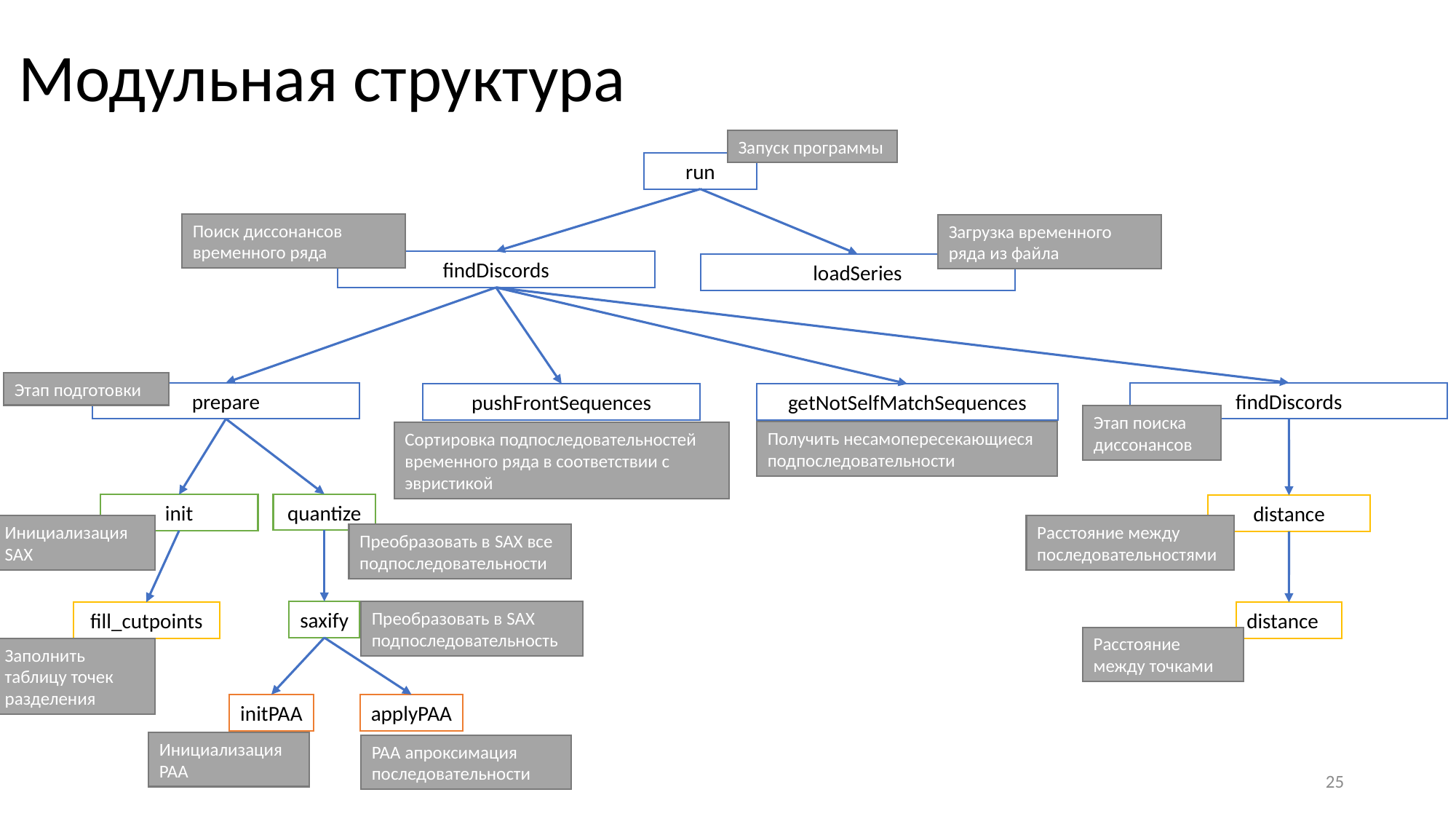

# Модульная структура
Запуск программы
run
Поиск диссонансов временного ряда
Загрузка временного ряда из файла
findDiscords
loadSeries
Этап подготовки
prepare
findDiscords
pushFrontSequences
getNotSelfMatchSequences
Этап поиска диссонансов
Получить несамопересекающиеся подпоследовательности
Сортировка подпоследовательностей временного ряда в соответствии с эвристикой
quantize
init
distance
Инициализация SAX
Расстояние между последовательностями
Преобразовать в SAX все подпоследовательности
saxify
Преобразовать в SAX подпоследовательность
fill_cutpoints
distance
Расстояние между точками
Заполнить таблицу точек разделения
initPAA
applyPAA
Инициализация PAA
PAA апроксимация последовательности
25